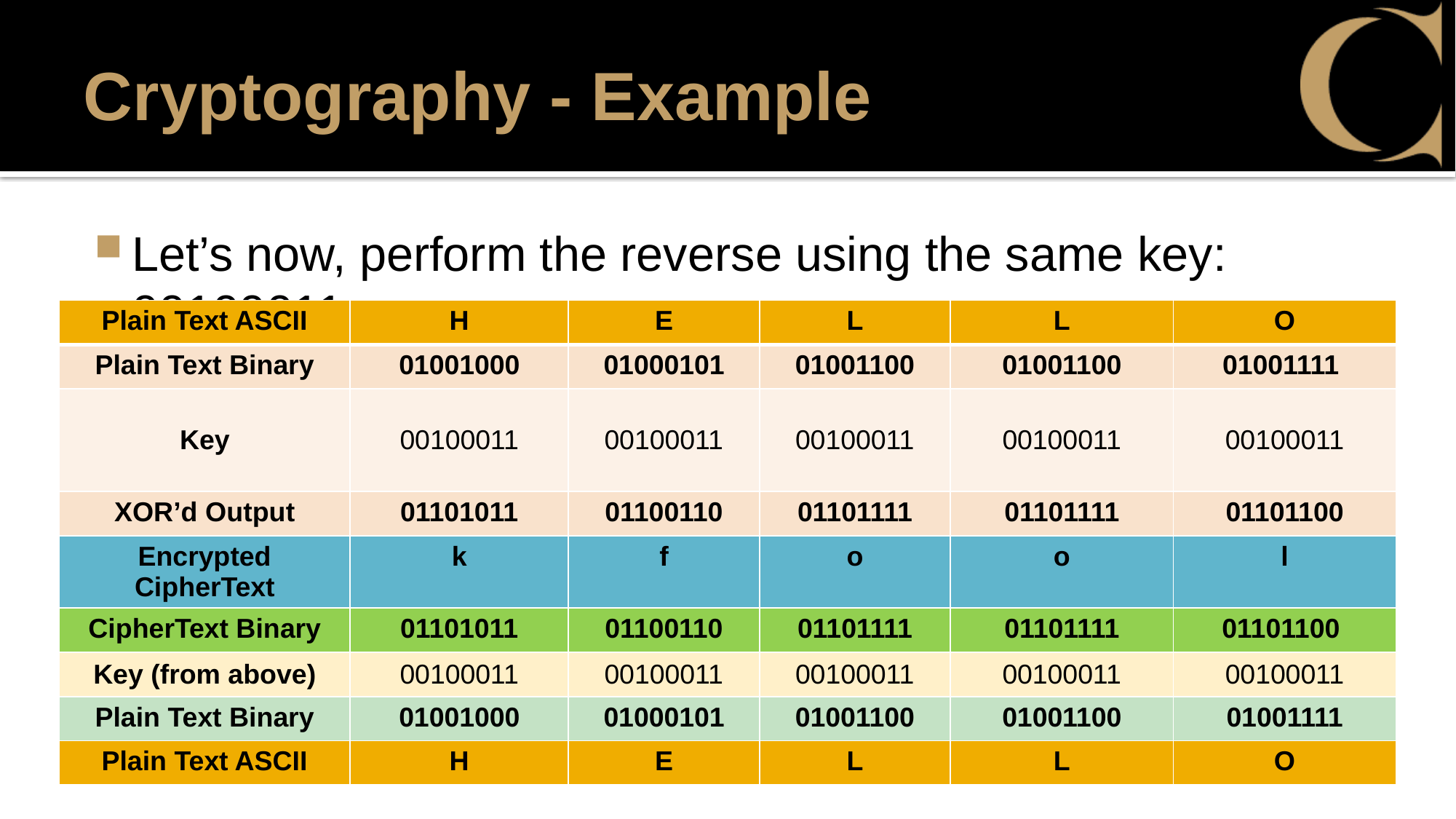

# Cryptography - Example
Let’s now, perform the reverse using the same key: 00100011

| Plain Text ASCII | H | E | L | L | O |
| --- | --- | --- | --- | --- | --- |
| Plain Text Binary | 01001000 | 01000101 | 01001100 | 01001100 | 01001111 |
| Key | 00100011 | 00100011 | 00100011 | 00100011 | 00100011 |
| XOR’d Output | 01101011 | 01100110 | 01101111 | 01101111 | 01101100 |
| Encrypted CipherText | k | f | o | o | l |
| CipherText Binary | 01101011 | 01100110 | 01101111 | 01101111 | 01101100 |
| Key (from above) | 00100011 | 00100011 | 00100011 | 00100011 | 00100011 |
| Plain Text Binary | 01001000 | 01000101 | 01001100 | 01001100 | 01001111 |
| Plain Text ASCII | H | E | L | L | O |